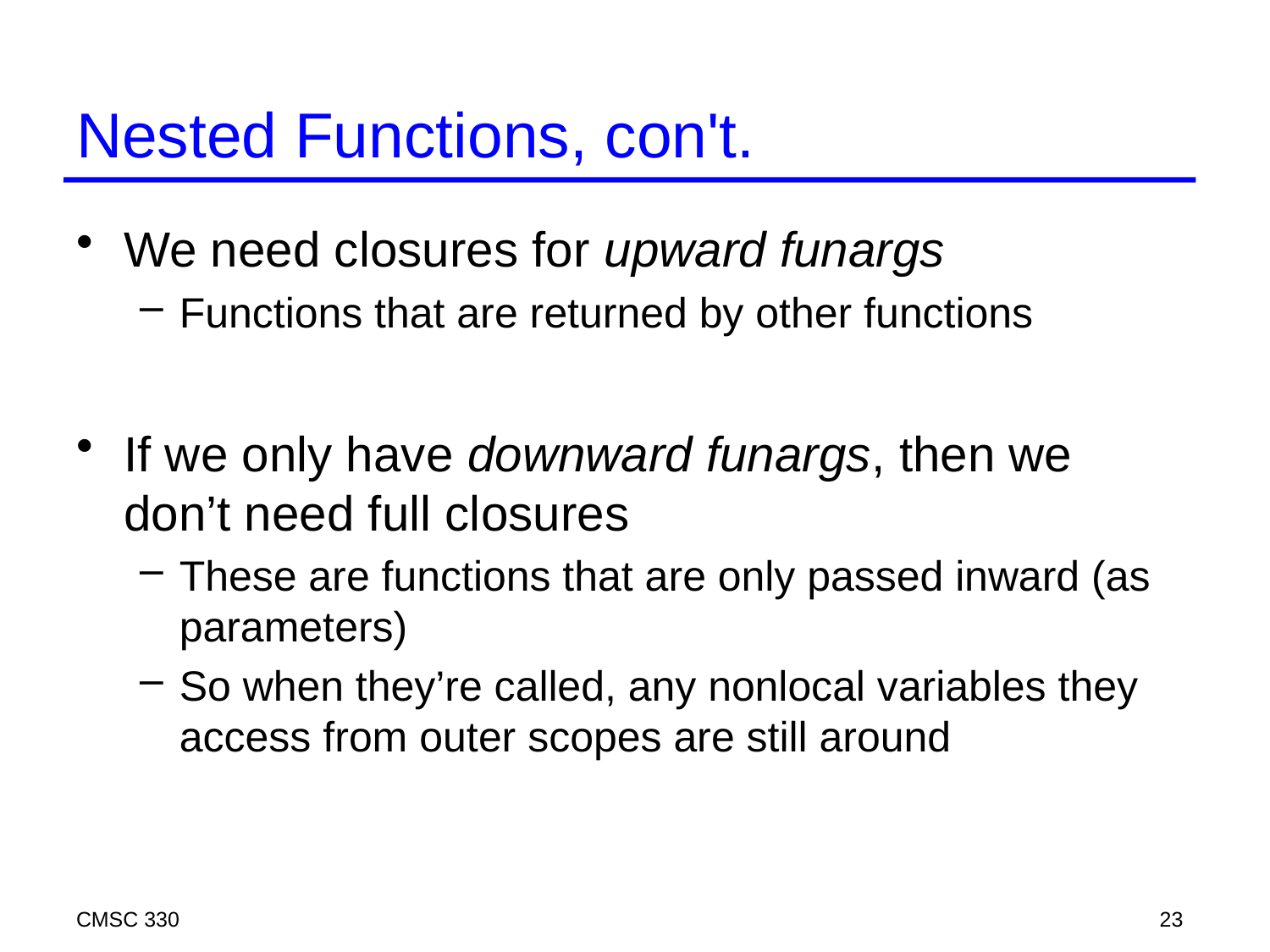

# Nested Functions, con't.
We need closures for upward funargs
Functions that are returned by other functions

If we only have downward funargs, then we don’t need full closures
These are functions that are only passed inward (as parameters)
So when they’re called, any nonlocal variables they access from outer scopes are still around
CMSC 330
23